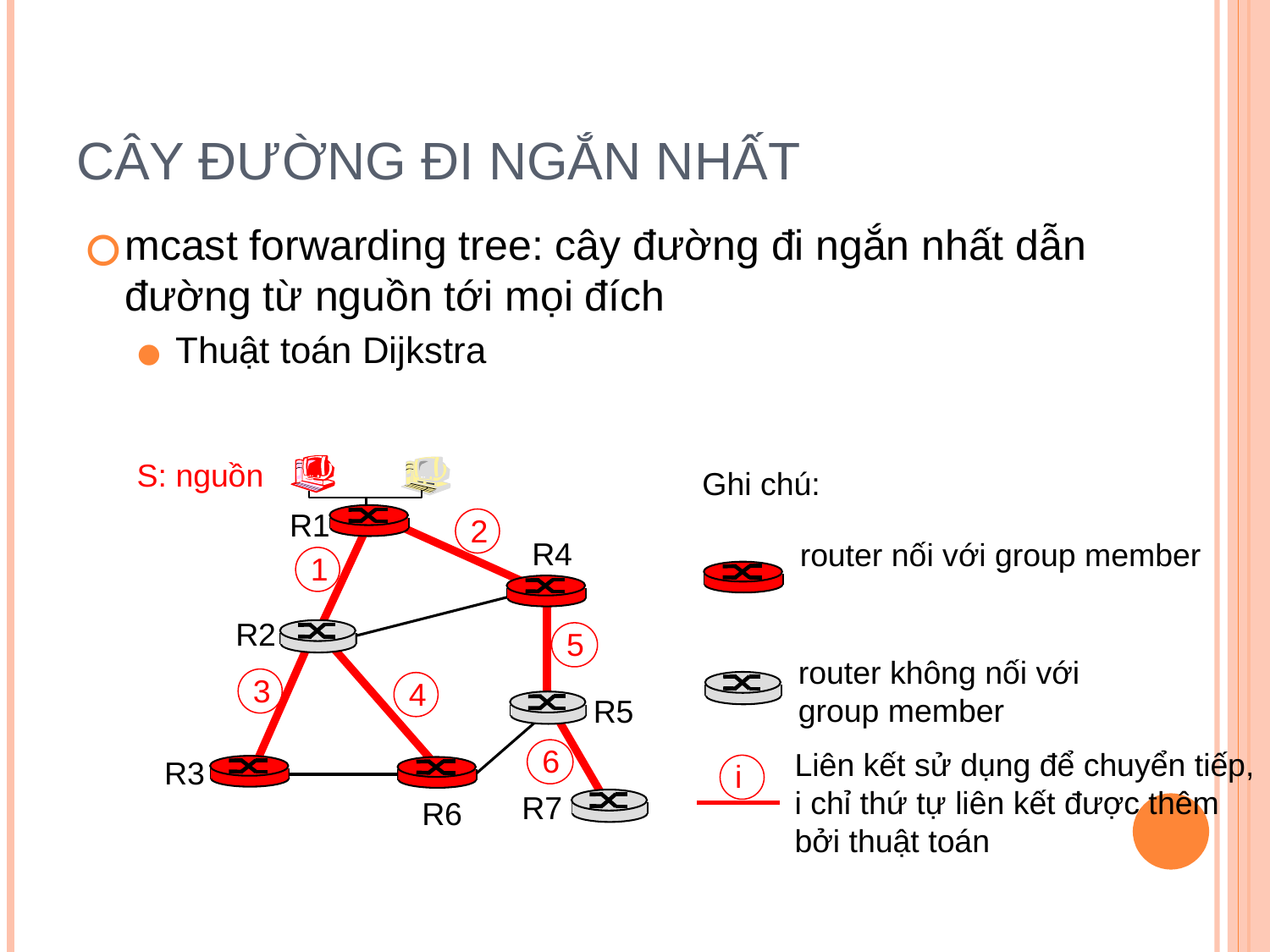

# Cây đường đi ngắn nhất
mcast forwarding tree: cây đường đi ngắn nhất dẫn đường từ nguồn tới mọi đích
Thuật toán Dijkstra
S: nguồn

Ghi chú:
R1
2

R4
router nối với group member
1

R2
5

router không nối với
group member
3

4

R5

6

Liên kết sử dụng để chuyển tiếp,
i chỉ thứ tự liên kết được thêm
bởi thuật toán
R3
i

R7
R6